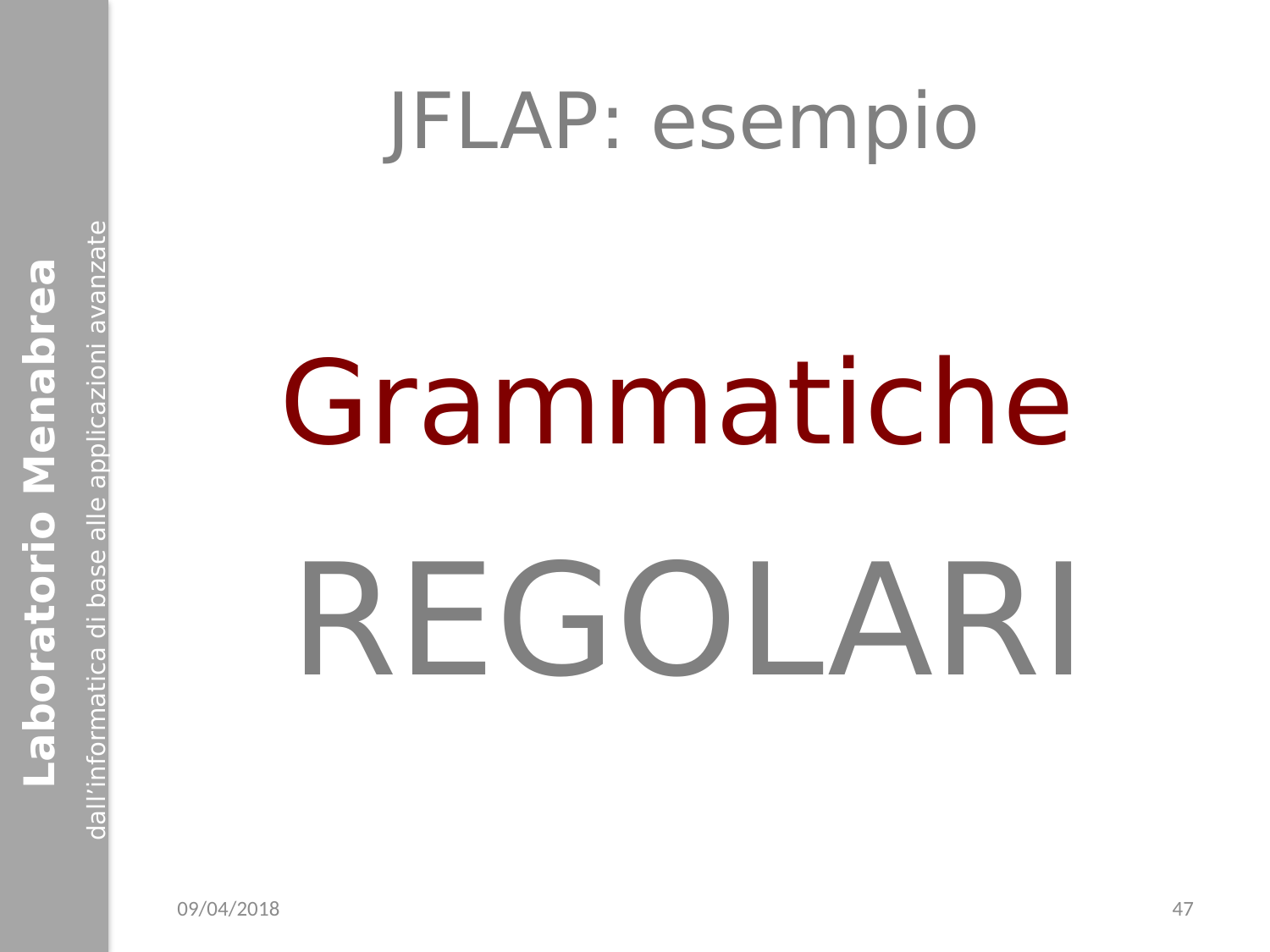

# JFLAP: esempio
Grammatiche
REGOLARI
09/04/2018
47